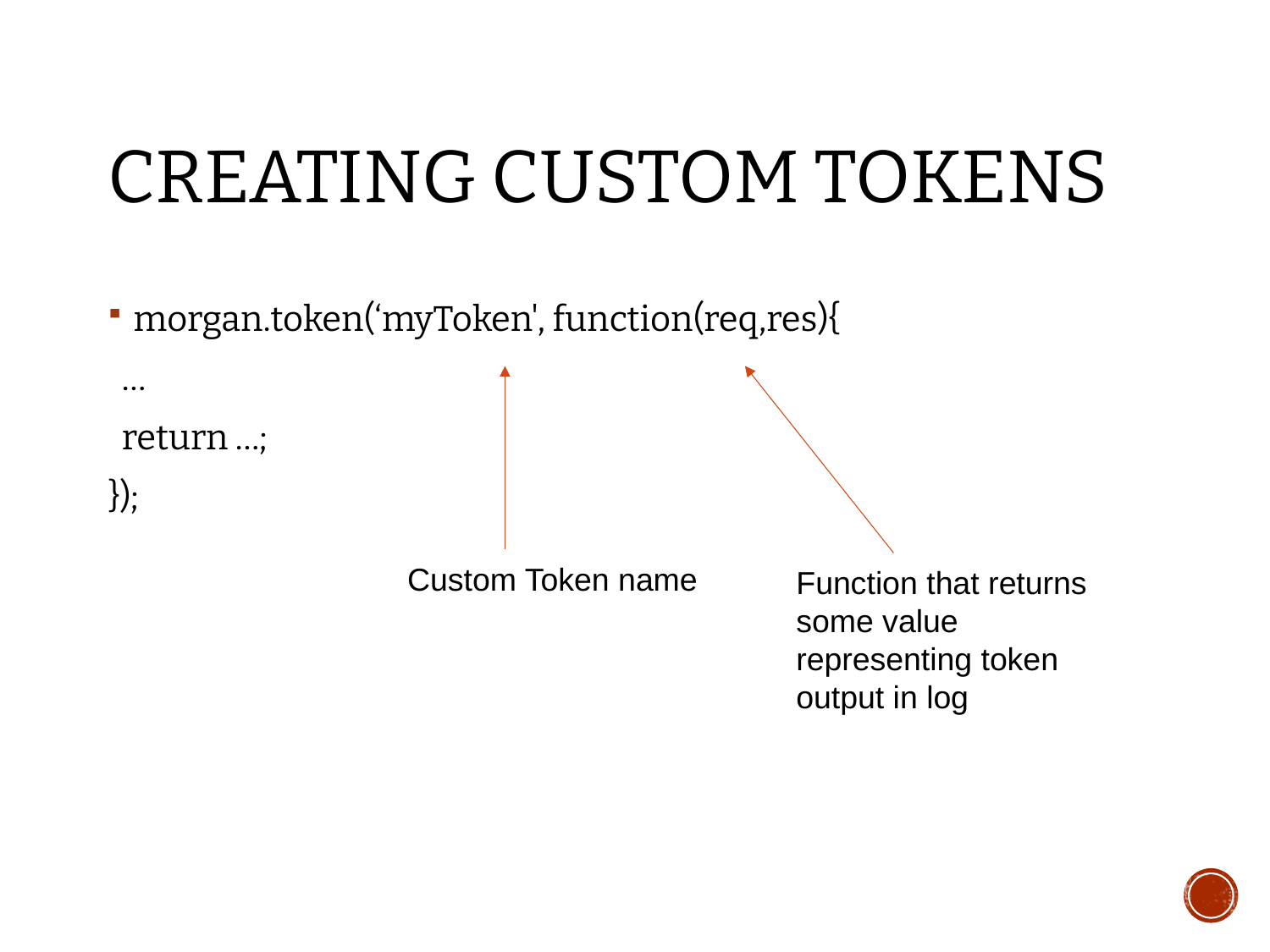

# Creating custom tokens
morgan.token(‘myToken', function(req,res){
  …
  return …;
});

Custom Token name
Function that returns some value representing token output in log